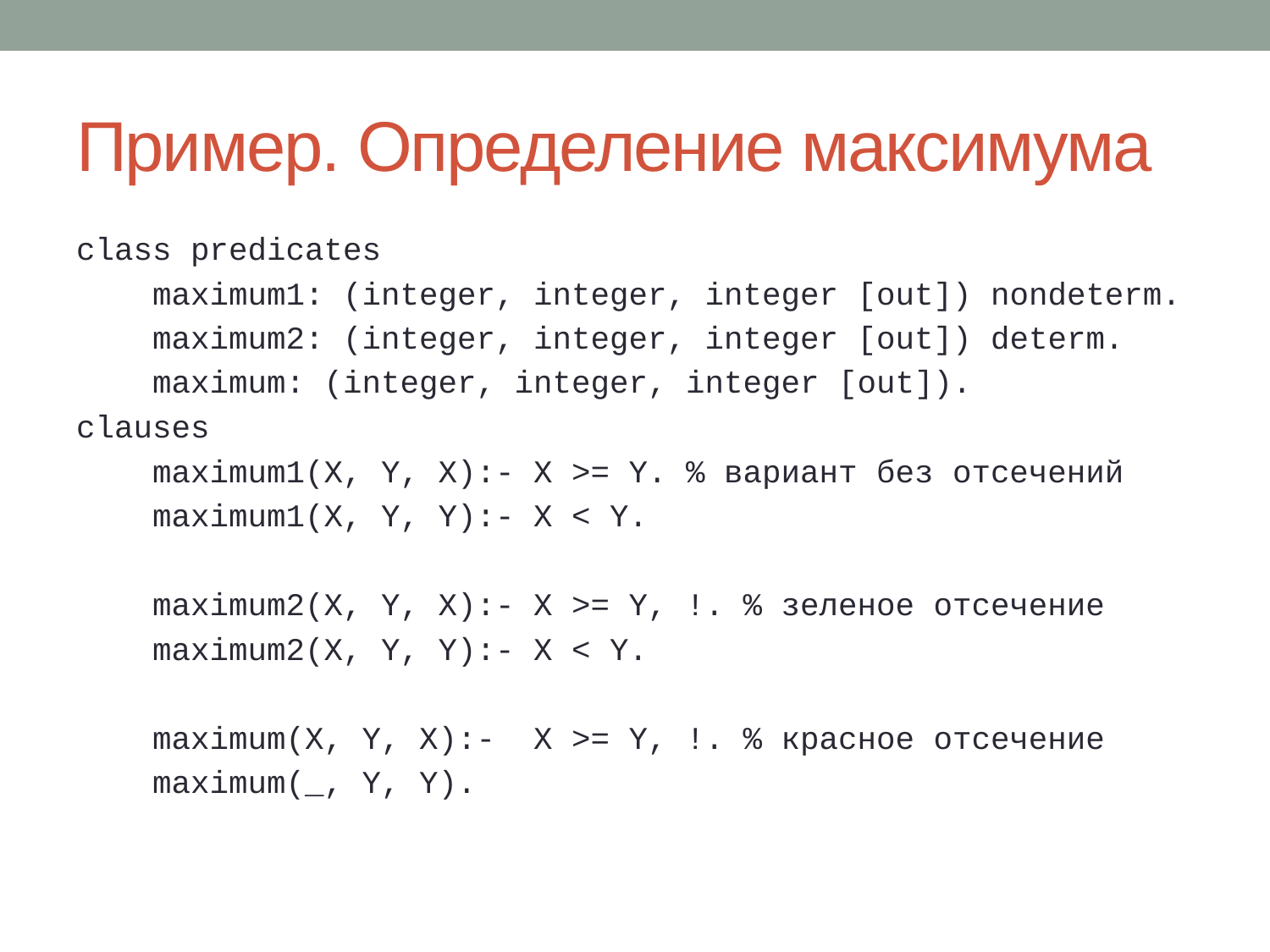

# Пример. Определение максимума
class predicates
    maximum1: (integer, integer, integer [out]) nondeterm.
    maximum2: (integer, integer, integer [out]) determ.
    maximum: (integer, integer, integer [out]).
clauses
    maximum1(X, Y, X):- X >= Y. % вариант без отсечений
    maximum1(X, Y, Y):- X < Y.

    maximum2(X, Y, X):- X >= Y, !. % зеленое отсечение
    maximum2(X, Y, Y):- X < Y.

    maximum(X, Y, X):-  X >= Y, !. % красное отсечение
    maximum(_, Y, Y).